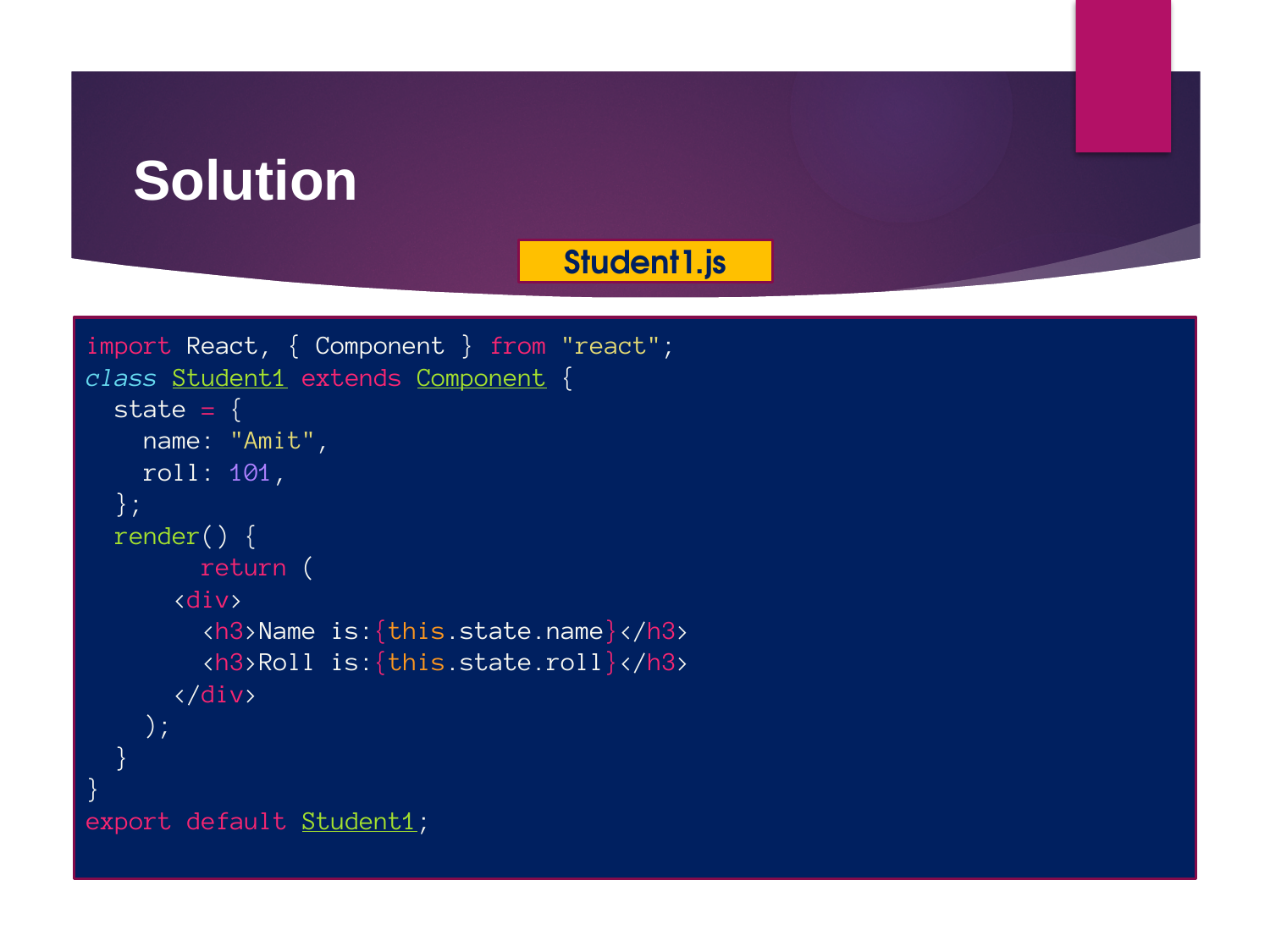

#
Solution
Student1.js
import React, { Component } from "react";
class Student1 extends Component {
  state = {
    name: "Amit",
    roll: 101,
  };
  render() {
        return (
      <div>
        <h3>Name is:{this.state.name}</h3>
        <h3>Roll is:{this.state.roll}</h3>
      </div>
    );
  }
}
export default Student1;